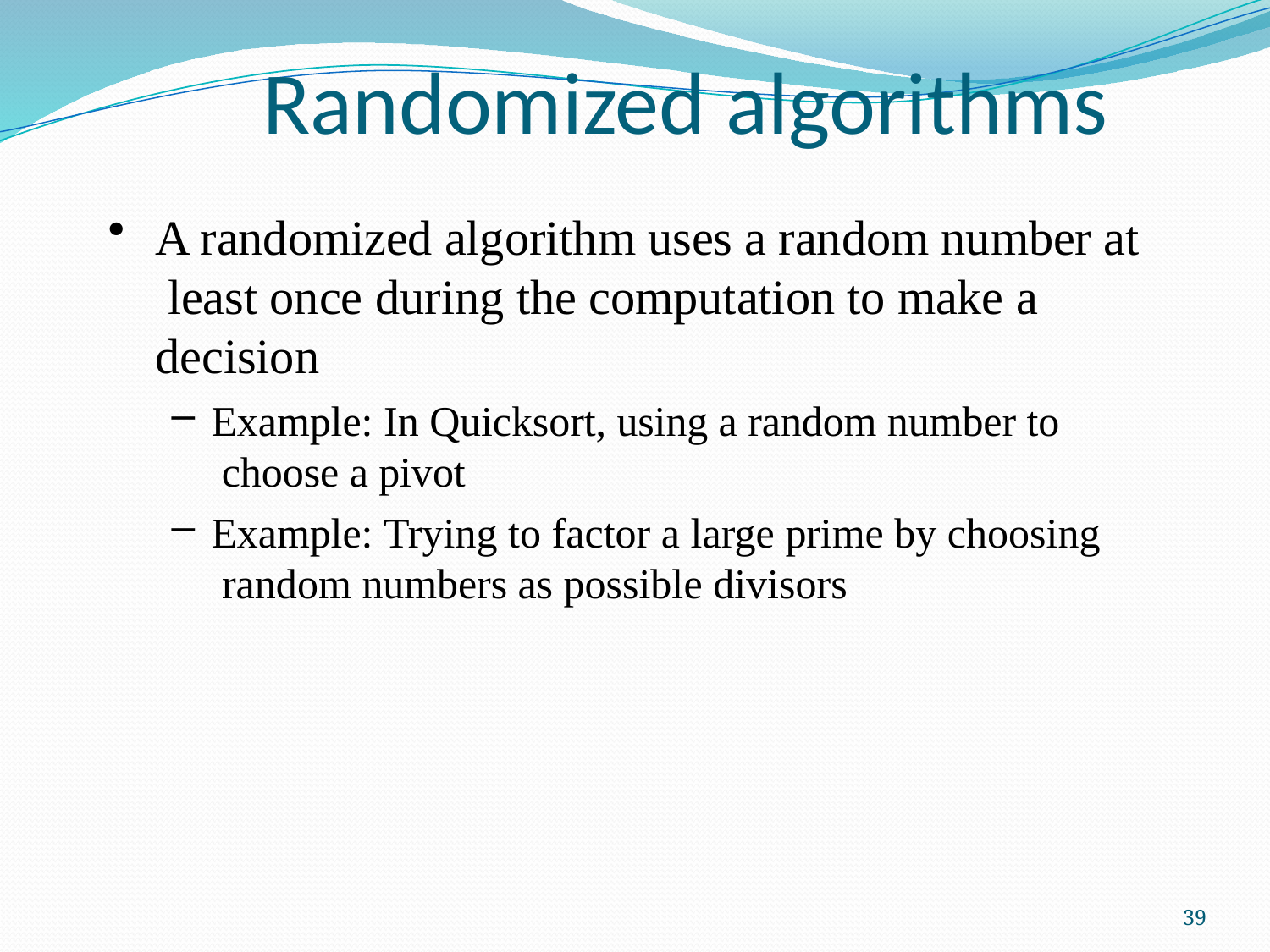

# Randomized algorithms
A randomized algorithm uses a random number at  least once during the computation to make a  decision
Example: In Quicksort, using a random number to  choose a pivot
Example: Trying to factor a large prime by choosing  random numbers as possible divisors
39